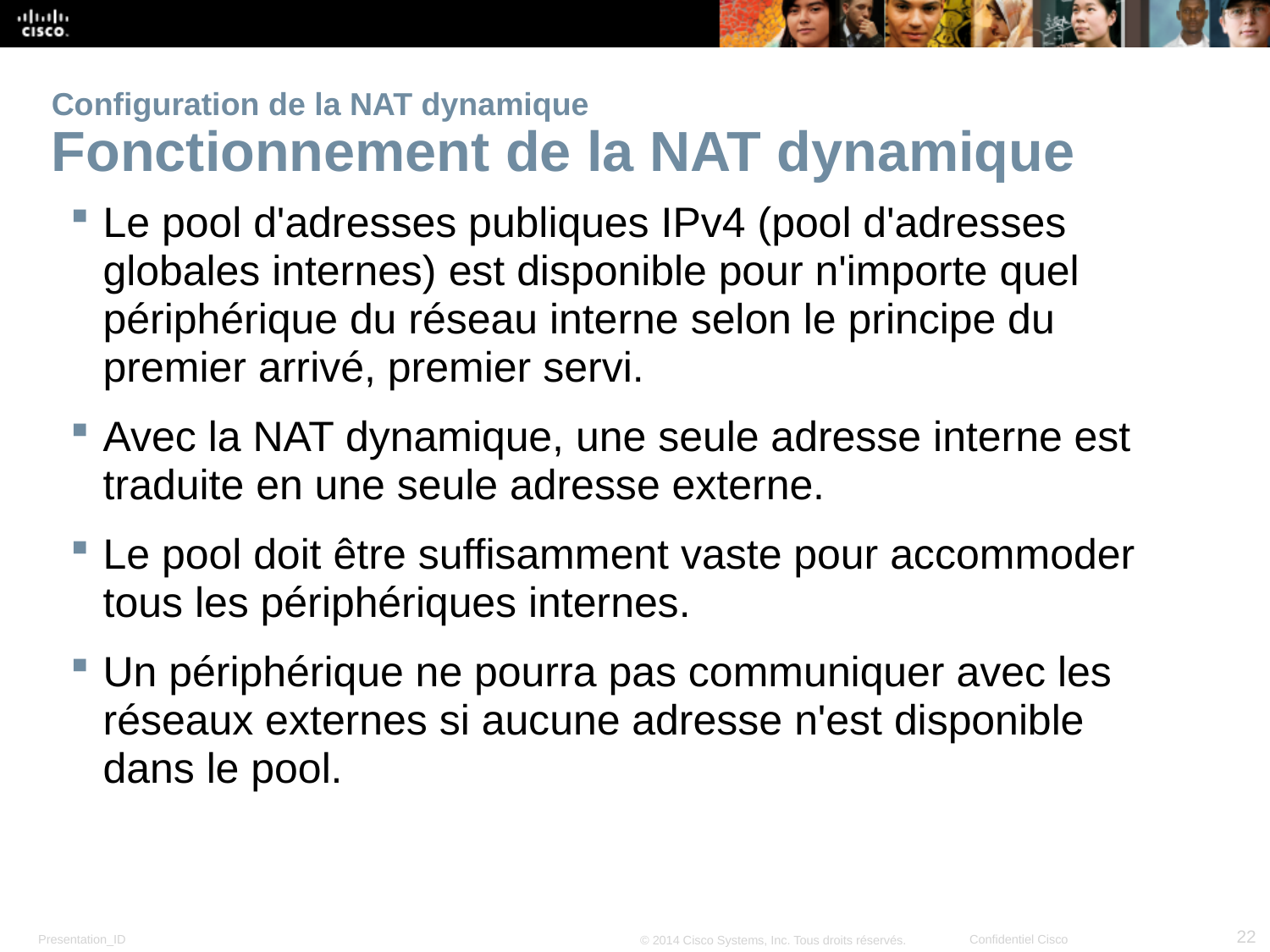

# Configuration de la NAT dynamique Fonctionnement de la NAT dynamique
Le pool d'adresses publiques IPv4 (pool d'adresses globales internes) est disponible pour n'importe quel périphérique du réseau interne selon le principe du premier arrivé, premier servi.
Avec la NAT dynamique, une seule adresse interne est traduite en une seule adresse externe.
Le pool doit être suffisamment vaste pour accommoder tous les périphériques internes.
Un périphérique ne pourra pas communiquer avec les réseaux externes si aucune adresse n'est disponible dans le pool.